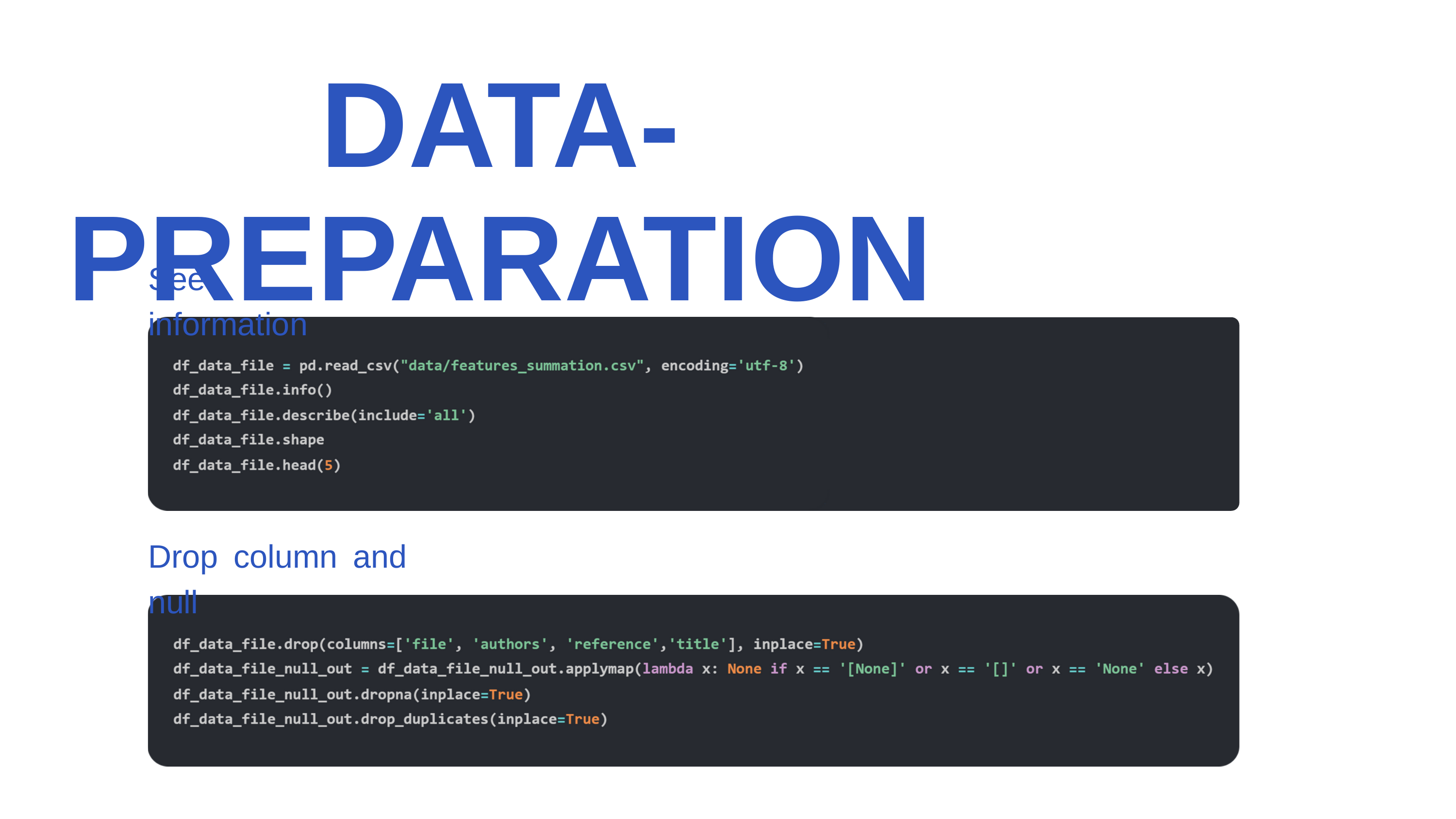

DATA-PREPARATION
See information

Drop column and null